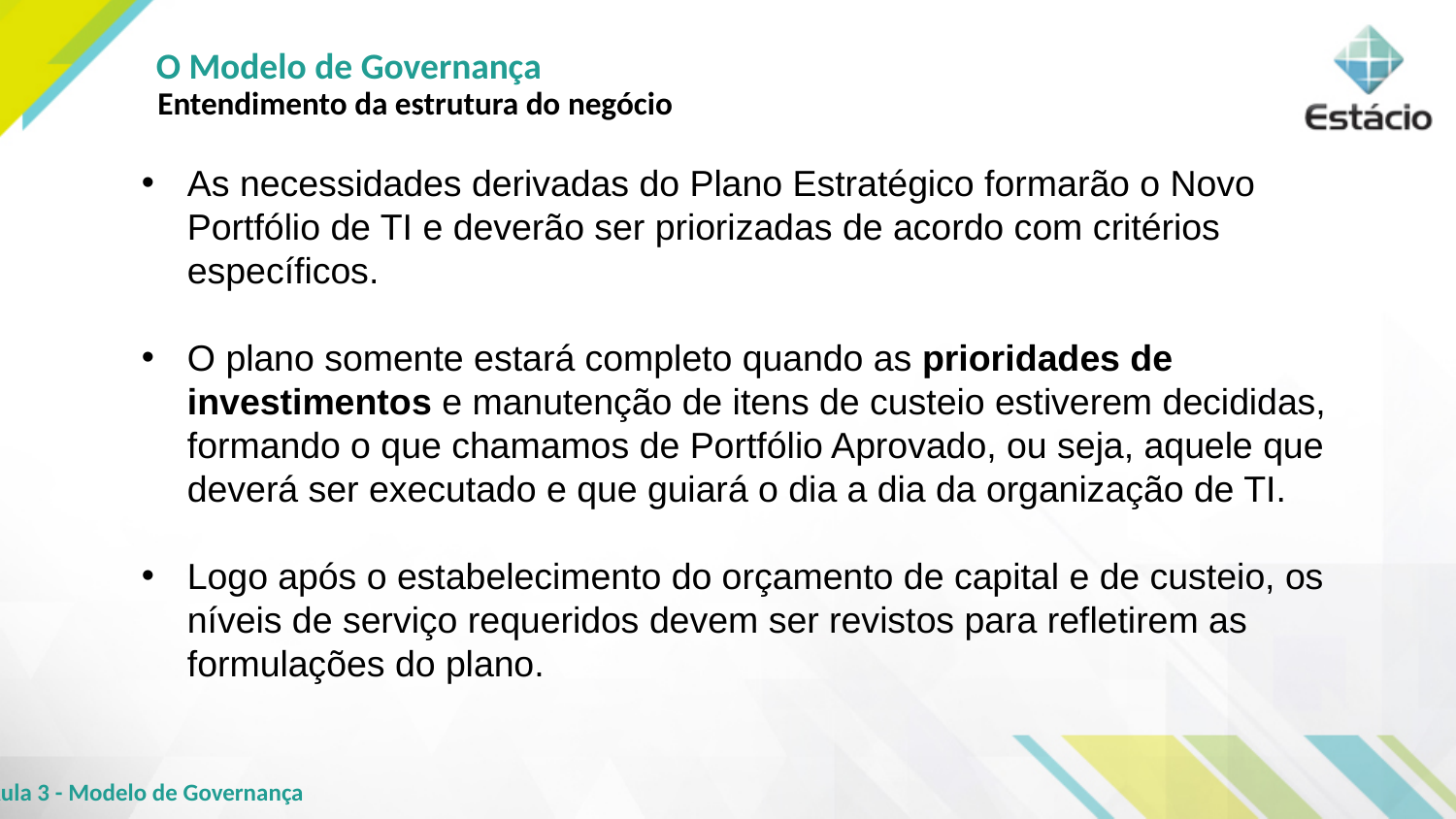

O Modelo de Governança
Entendimento da estrutura do negócio
As necessidades derivadas do Plano Estratégico formarão o Novo Portfólio de TI e deverão ser priorizadas de acordo com critérios específicos.

O plano somente estará completo quando as prioridades de investimentos e manutenção de itens de custeio estiverem decididas, formando o que chamamos de Portfólio Aprovado, ou seja, aquele que deverá ser executado e que guiará o dia a dia da organização de TI.

Logo após o estabelecimento do orçamento de capital e de custeio, os níveis de serviço requeridos devem ser revistos para refletirem as formulações do plano.
Aula 3 - Modelo de Governança